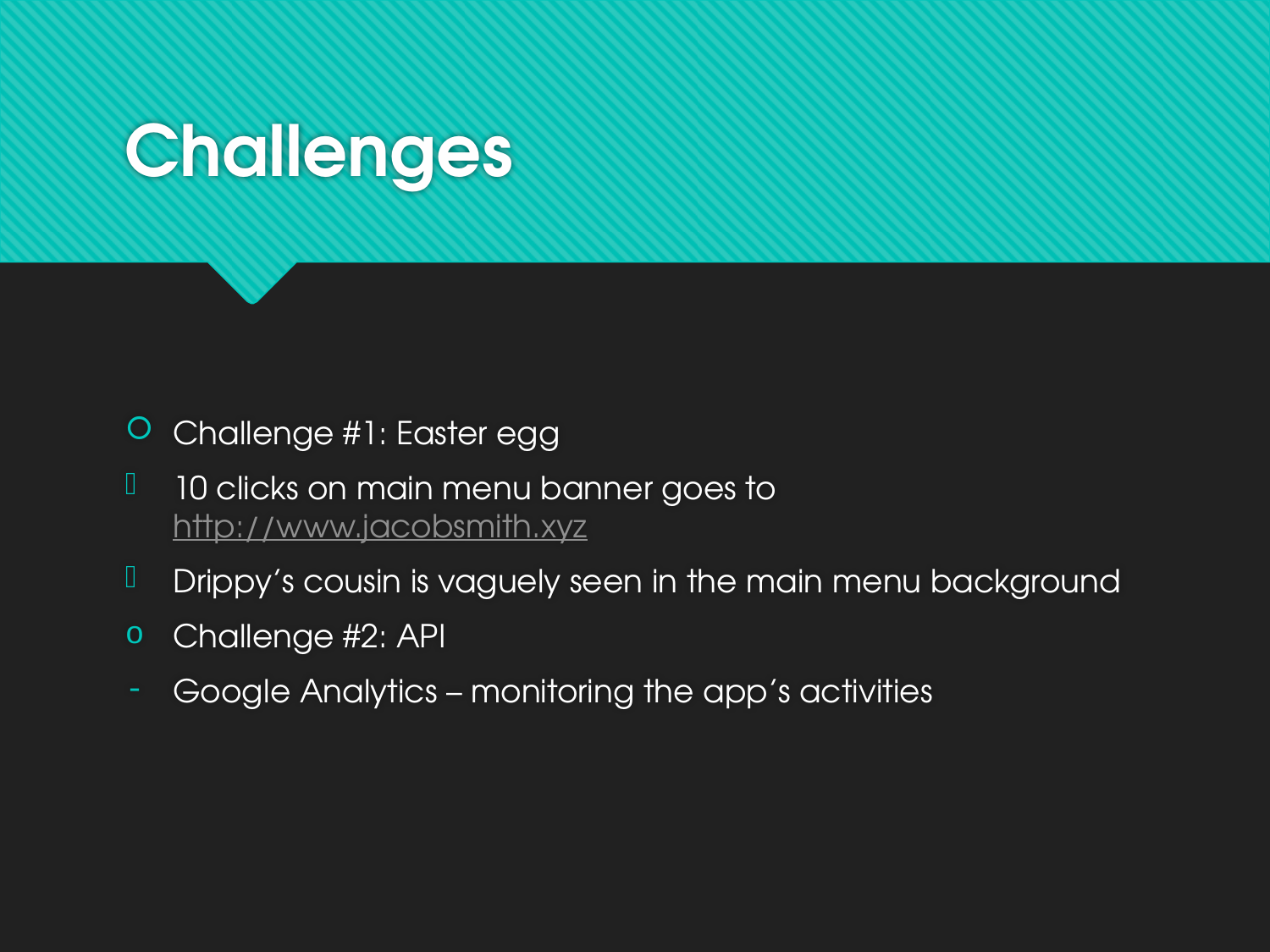

# Challenges
Challenge #1: Easter egg
10 clicks on main menu banner goes to http://www.jacobsmith.xyz
Drippy’s cousin is vaguely seen in the main menu background
Challenge #2: API
Google Analytics – monitoring the app’s activities